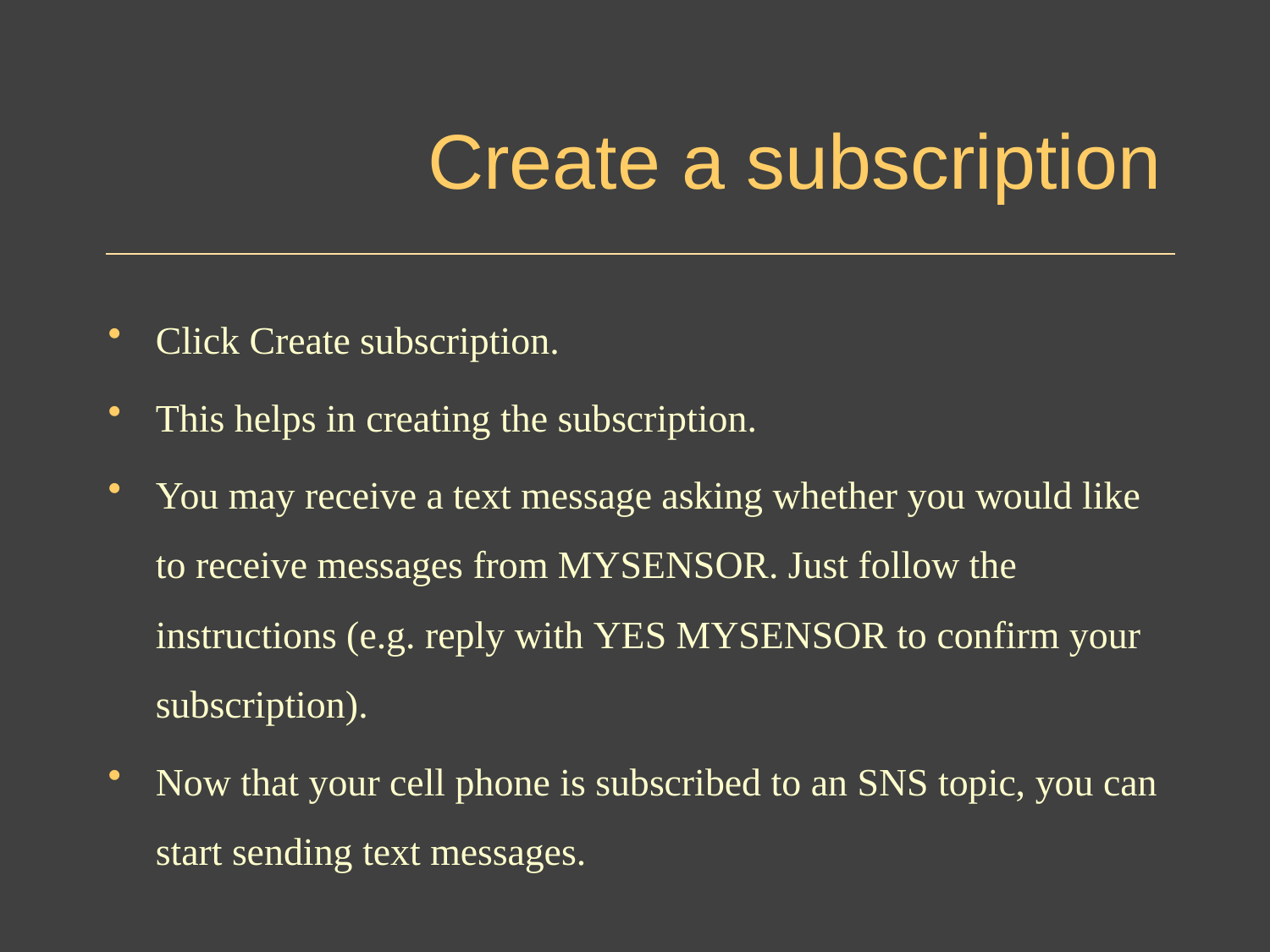

# Create a subscription
Click Create subscription.
This helps in creating the subscription.
You may receive a text message asking whether you would like to receive messages from MYSENSOR. Just follow the instructions (e.g. reply with YES MYSENSOR to confirm your subscription).
Now that your cell phone is subscribed to an SNS topic, you can start sending text messages.